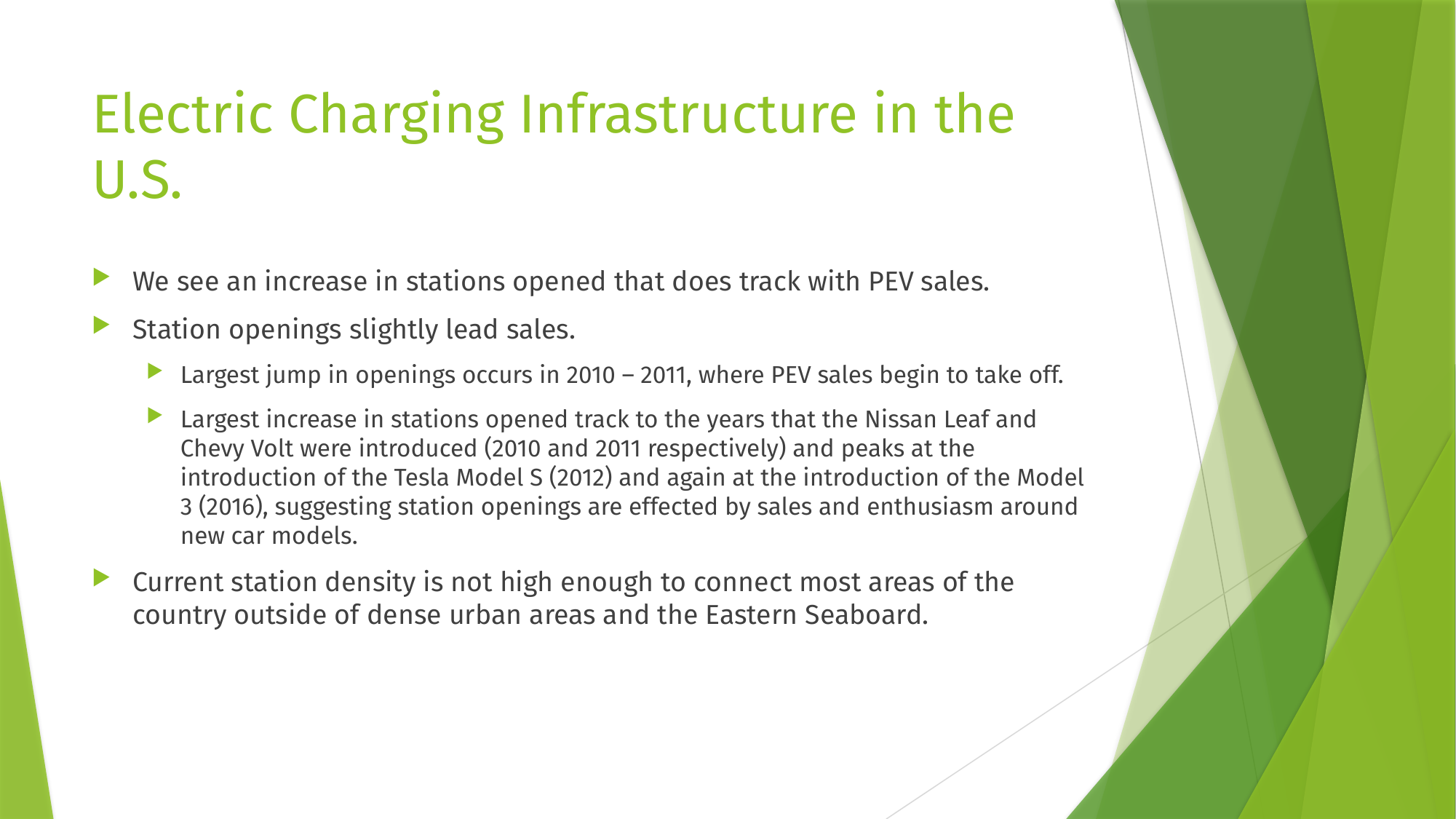

# Electric Charging Infrastructure in the U.S.
We see an increase in stations opened that does track with PEV sales.
Station openings slightly lead sales.
Largest jump in openings occurs in 2010 – 2011, where PEV sales begin to take off.
Largest increase in stations opened track to the years that the Nissan Leaf and Chevy Volt were introduced (2010 and 2011 respectively) and peaks at the introduction of the Tesla Model S (2012) and again at the introduction of the Model 3 (2016), suggesting station openings are effected by sales and enthusiasm around new car models.
Current station density is not high enough to connect most areas of the country outside of dense urban areas and the Eastern Seaboard.